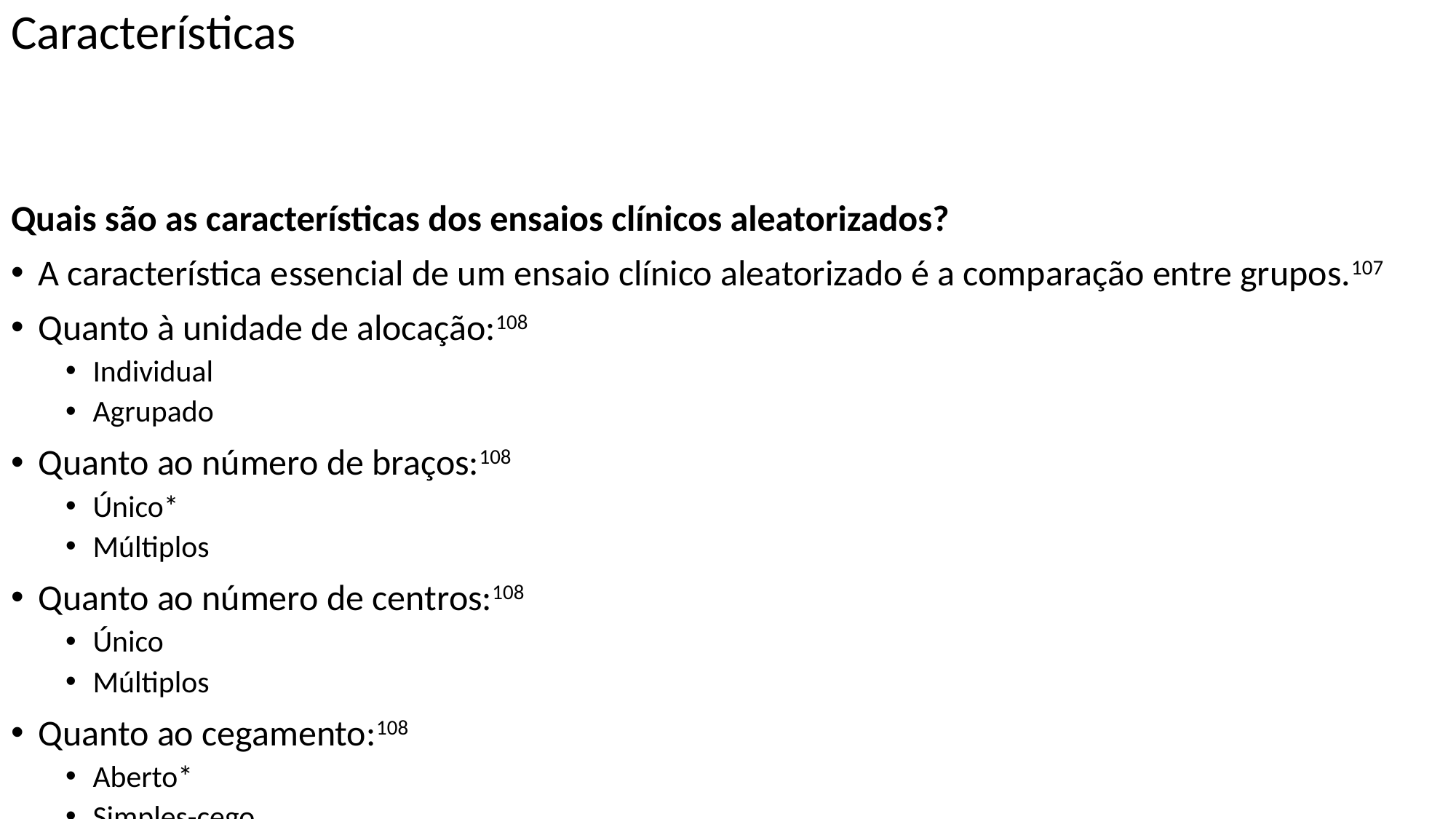

# Características

Quais são as características dos ensaios clínicos aleatorizados?
A característica essencial de um ensaio clínico aleatorizado é a comparação entre grupos.107
Quanto à unidade de alocação:108
Individual
Agrupado
Quanto ao número de braços:108
Único*
Múltiplos
Quanto ao número de centros:108
Único
Múltiplos
Quanto ao cegamento:108
Aberto*
Simples-cego
Duplo-cego
Tripo-cego
Quádruplo-cego
Quanto à alocação:108
Sem sorteio
Estratificada (centro apenas)
Estratificada
Minimizada
Estratificada e minimizada